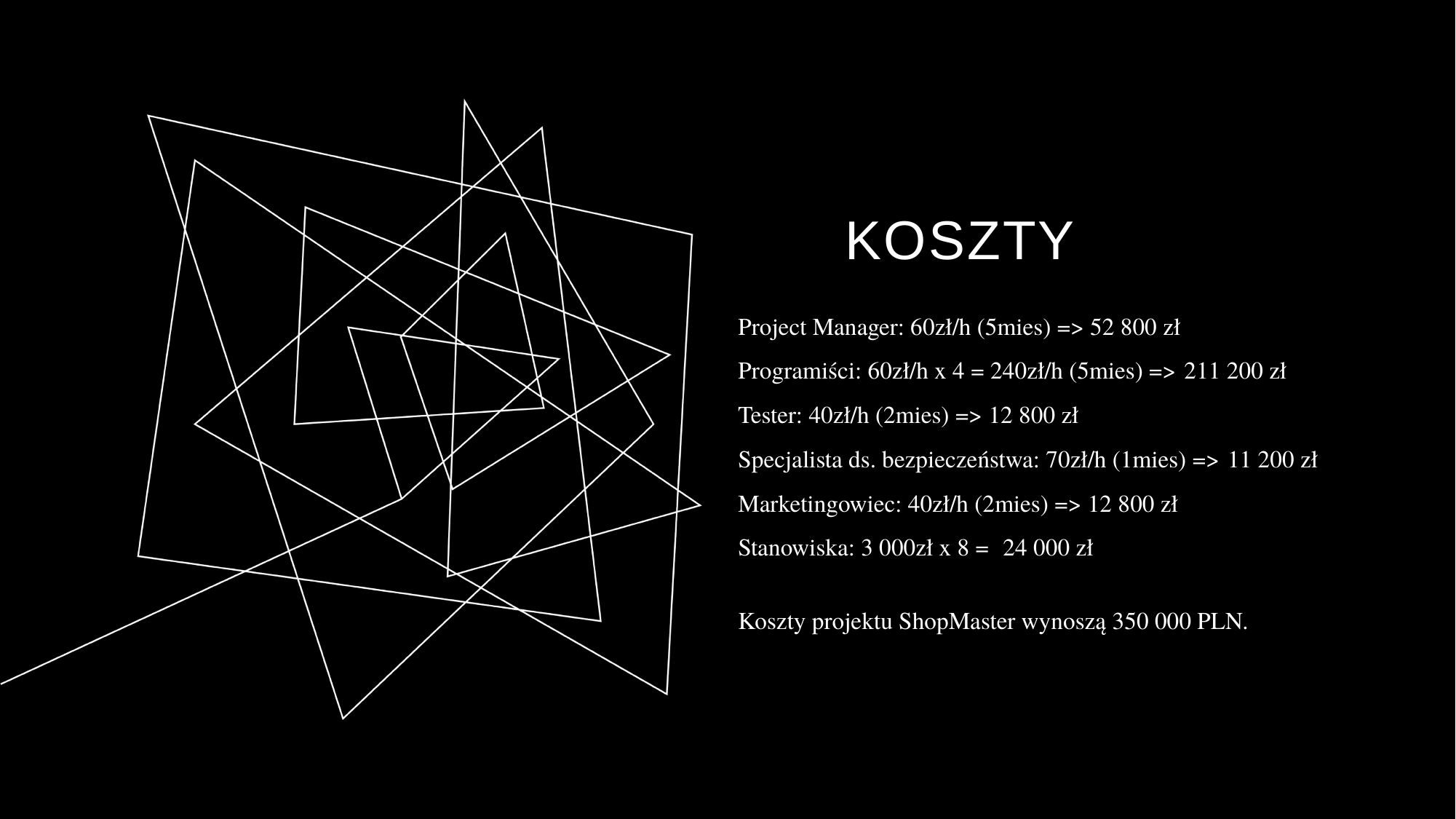

# Koszty
Project Manager: 60zł/h (5mies) => 52 800 zł
Programiści: 60zł/h x 4 = 240zł/h (5mies) => 211 200 zł
Tester: 40zł/h (2mies) => 12 800 zł
Specjalista ds. bezpieczeństwa: 70zł/h (1mies) => 11 200 zł
Marketingowiec: 40zł/h (2mies) => 12 800 zł
Stanowiska: 3 000zł x 8 =  24 000 zł
Koszty projektu ShopMaster wynoszą 350 000 PLN.